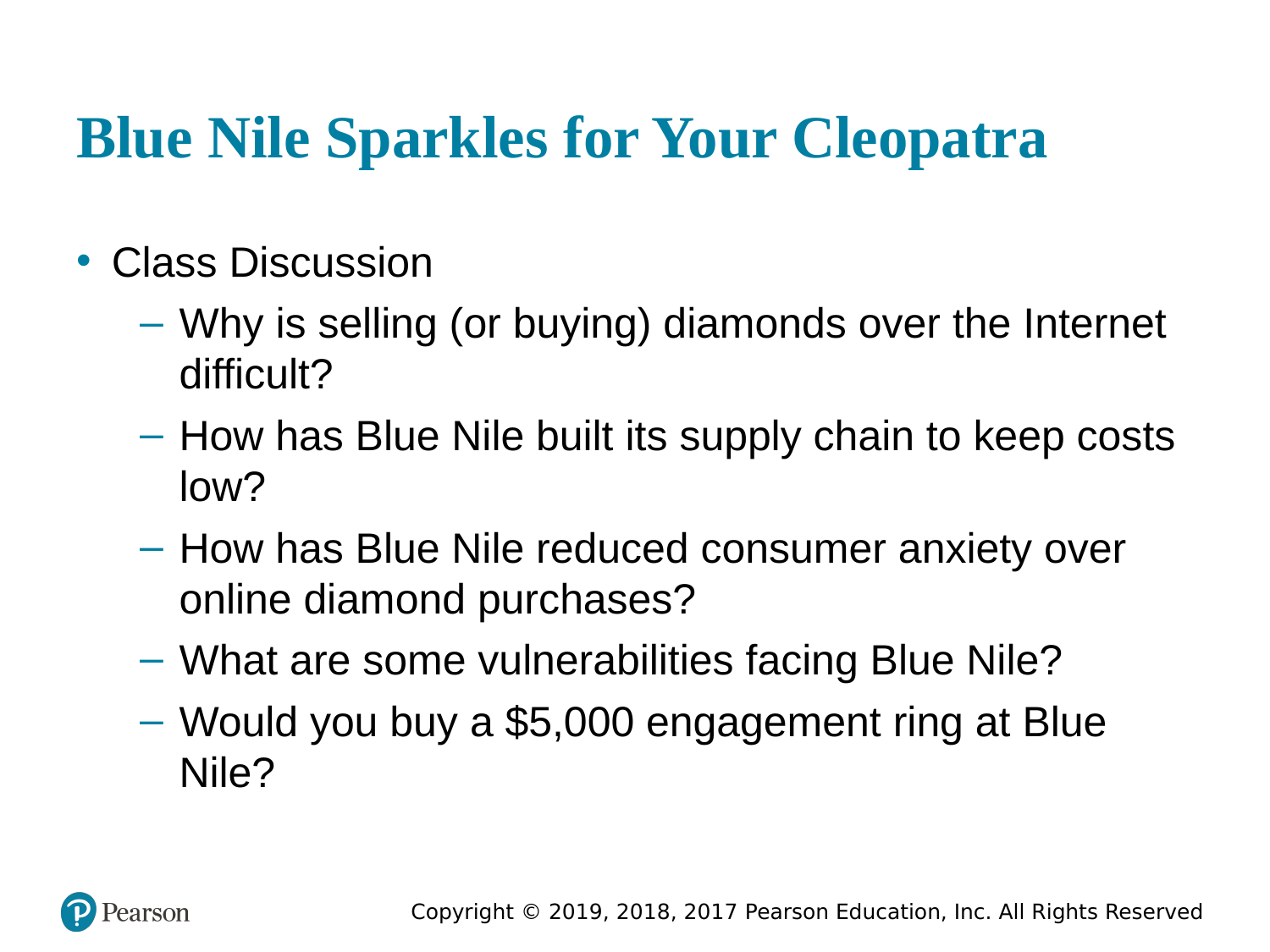

# Blue Nile Sparkles for Your Cleopatra
Class Discussion
Why is selling (or buying) diamonds over the Internet difficult?
How has Blue Nile built its supply chain to keep costs low?
How has Blue Nile reduced consumer anxiety over online diamond purchases?
What are some vulnerabilities facing Blue Nile?
Would you buy a $5,000 engagement ring at Blue Nile?